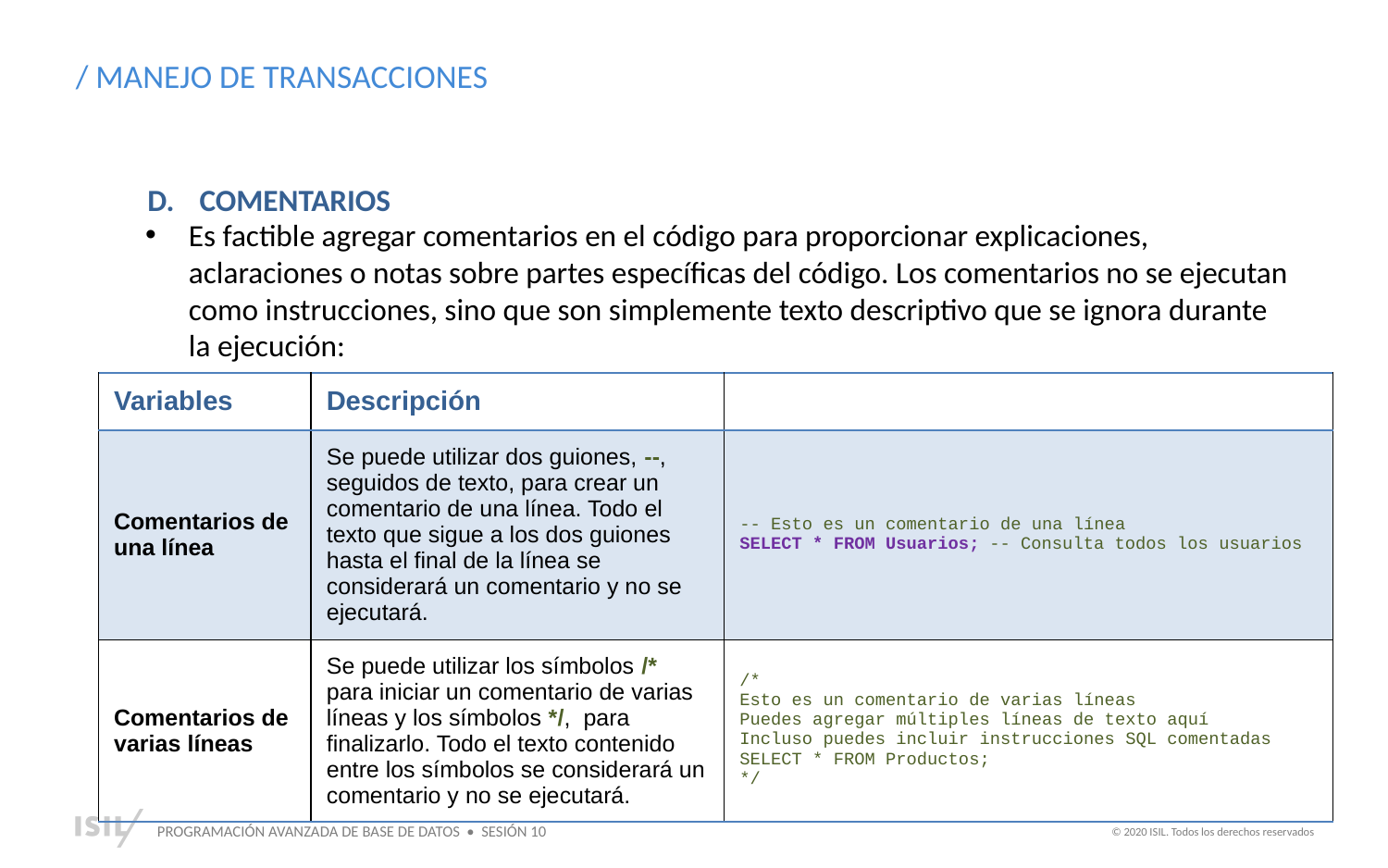

/ MANEJO DE TRANSACCIONES
COMENTARIOS
Es factible agregar comentarios en el código para proporcionar explicaciones, aclaraciones o notas sobre partes específicas del código. Los comentarios no se ejecutan como instrucciones, sino que son simplemente texto descriptivo que se ignora durante la ejecución:
| Variables | Descripción |  |
| --- | --- | --- |
| Comentarios de una línea | Se puede utilizar dos guiones, --, seguidos de texto, para crear un comentario de una línea. Todo el texto que sigue a los dos guiones hasta el final de la línea se considerará un comentario y no se ejecutará. | -- Esto es un comentario de una línea SELECT \* FROM Usuarios; -- Consulta todos los usuarios |
| Comentarios de varias líneas | Se puede utilizar los símbolos /\* para iniciar un comentario de varias líneas y los símbolos \*/, para finalizarlo. Todo el texto contenido entre los símbolos se considerará un comentario y no se ejecutará. | /\* Esto es un comentario de varias líneas Puedes agregar múltiples líneas de texto aquí Incluso puedes incluir instrucciones SQL comentadas SELECT \* FROM Productos; \*/ |